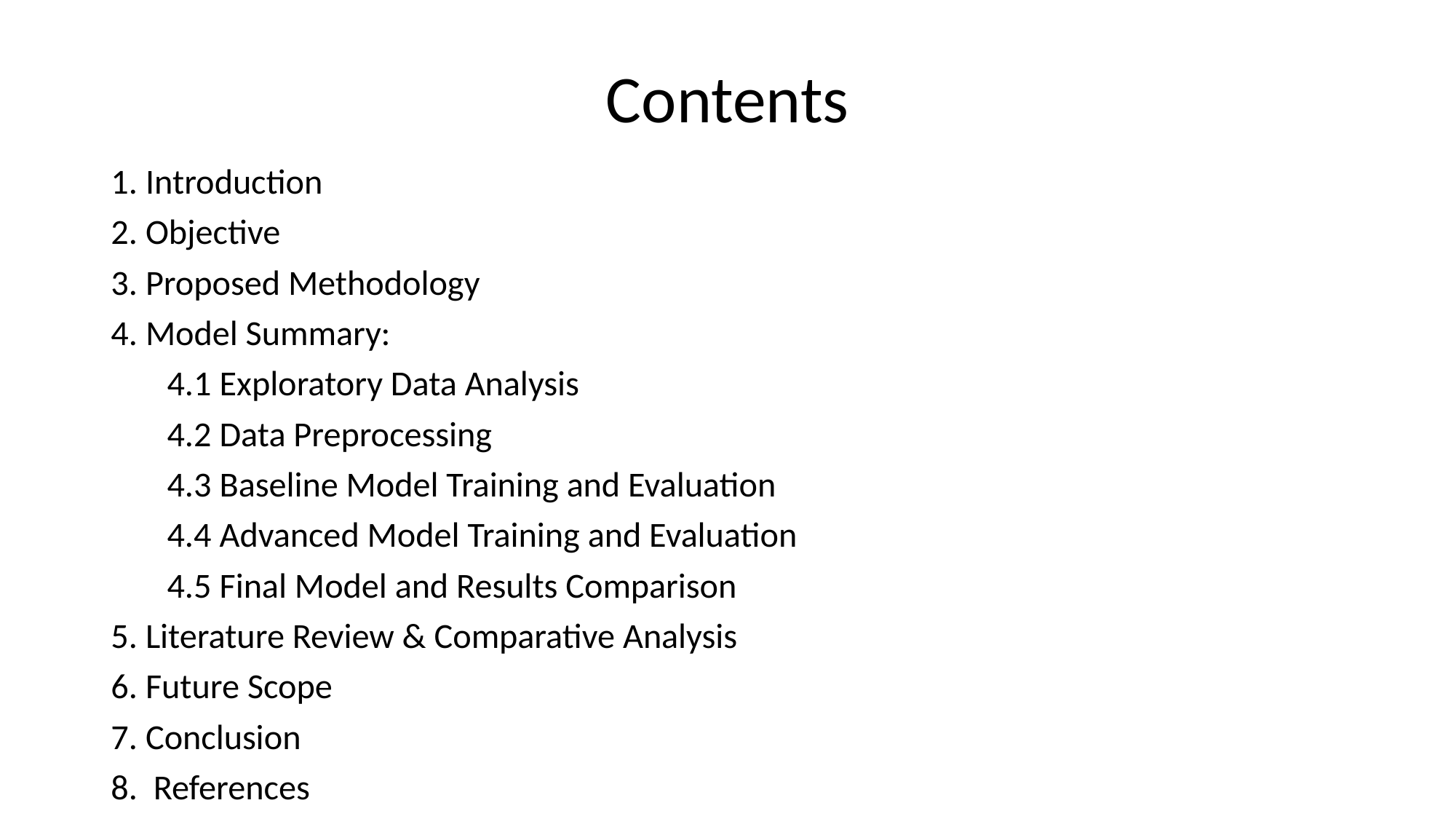

# Contents
1. Introduction
2. Objective
3. Proposed Methodology
4. Model Summary:
       4.1 Exploratory Data Analysis
       4.2 Data Preprocessing
       4.3 Baseline Model Training and Evaluation
       4.4 Advanced Model Training and Evaluation
       4.5 Final Model and Results Comparison
5. Literature Review & Comparative Analysis
6. Future Scope
7. Conclusion
8.  References